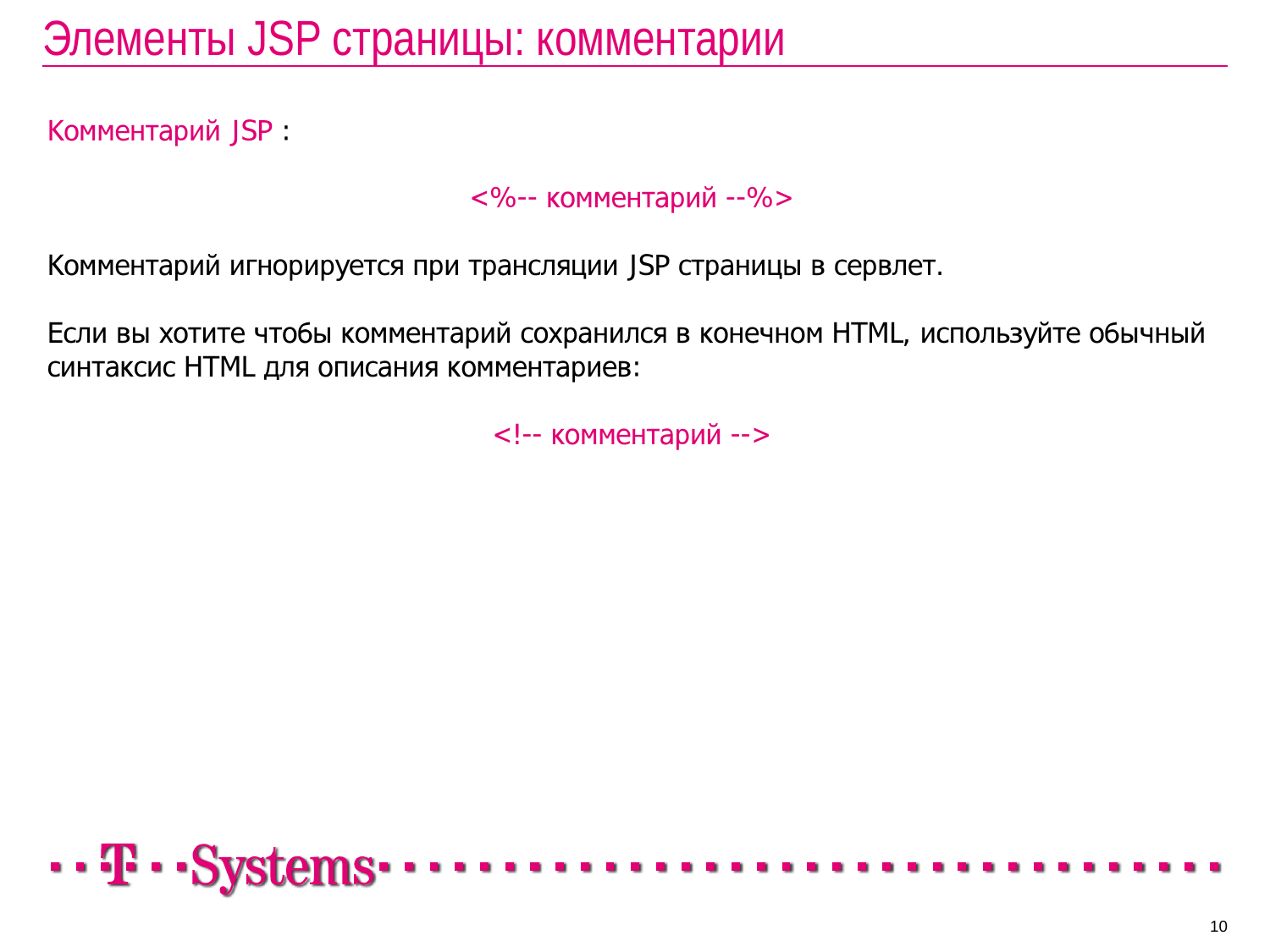

# Элементы JSP страницы: комментарии
Комментарий JSP :

<%-- комментарий --%>

Комментарий игнорируется при трансляции JSP страницы в сервлет.

Если вы хотите чтобы комментарий сохранился в конечном HTML, используйте обычный синтаксис HTML для описания комментариев:

<!-- комментарий -->
10